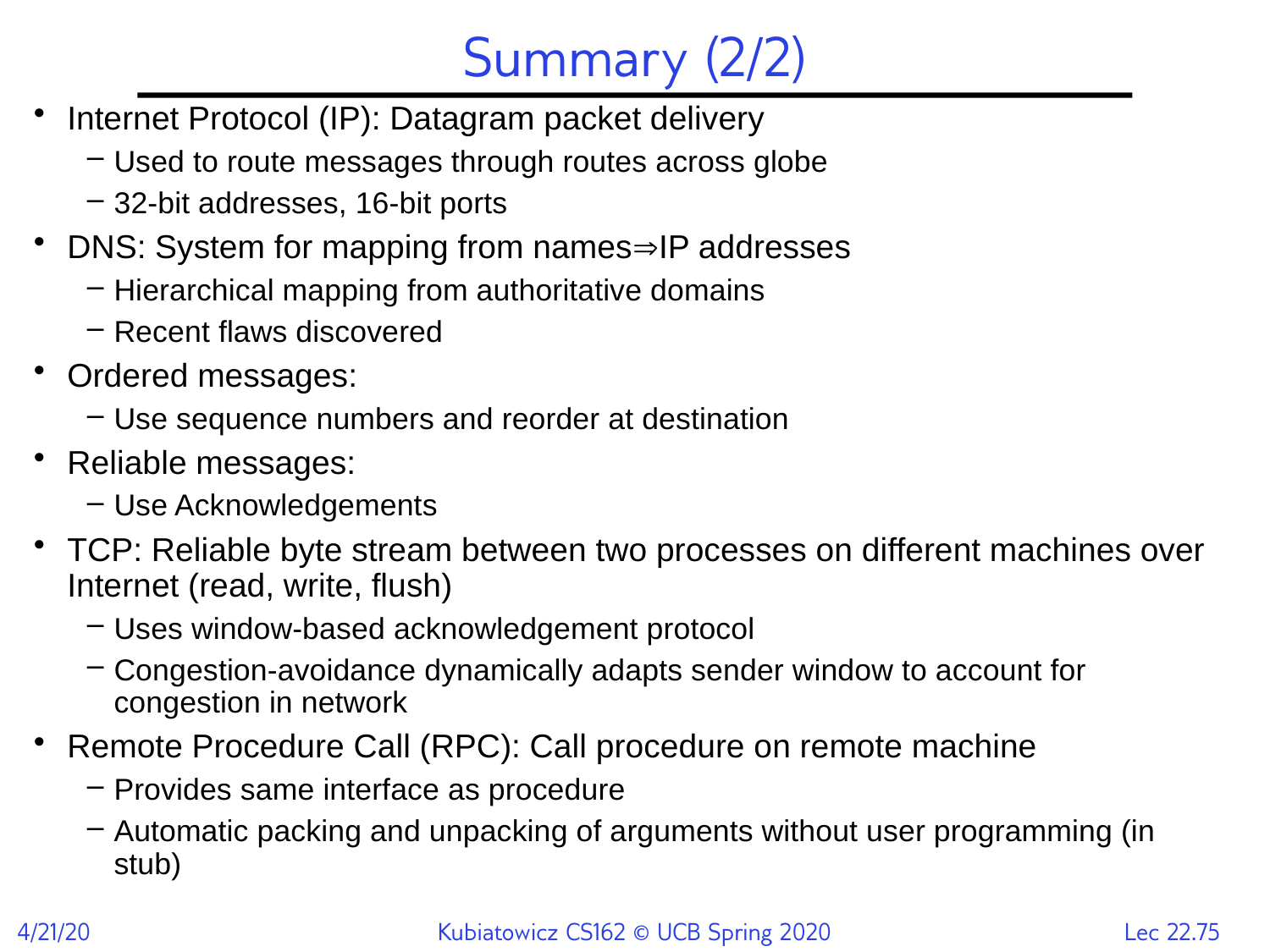

# Summary (2/2)
Internet Protocol (IP): Datagram packet delivery
Used to route messages through routes across globe
32-bit addresses, 16-bit ports
DNS: System for mapping from names⇒IP addresses
Hierarchical mapping from authoritative domains
Recent flaws discovered
Ordered messages:
Use sequence numbers and reorder at destination
Reliable messages:
Use Acknowledgements
TCP: Reliable byte stream between two processes on different machines over Internet (read, write, flush)
Uses window-based acknowledgement protocol
Congestion-avoidance dynamically adapts sender window to account for congestion in network
Remote Procedure Call (RPC): Call procedure on remote machine
Provides same interface as procedure
Automatic packing and unpacking of arguments without user programming (in stub)